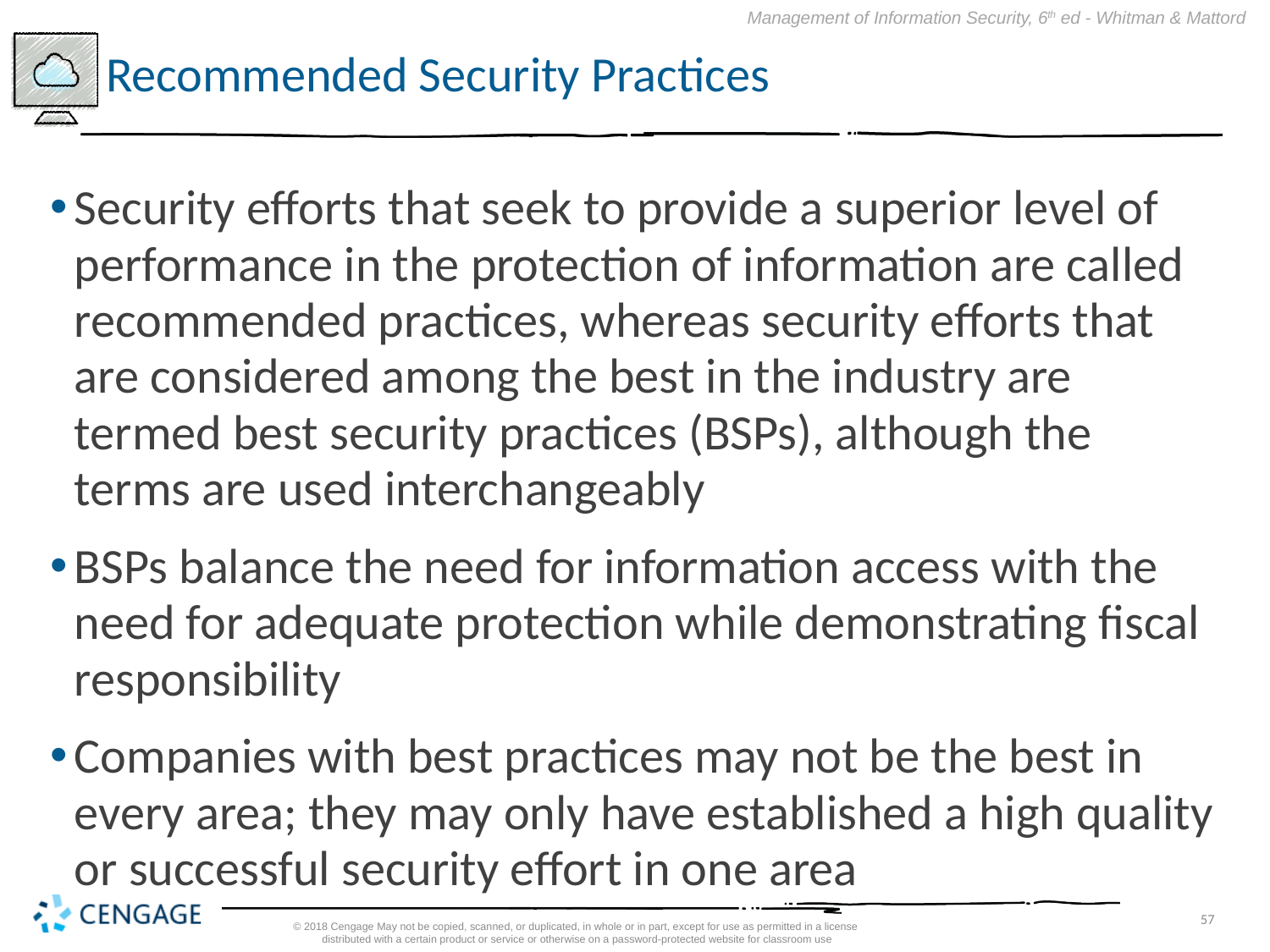

# Recommended Security Practices
Security efforts that seek to provide a superior level of performance in the protection of information are called recommended practices, whereas security efforts that are considered among the best in the industry are termed best security practices (BSPs), although the terms are used interchangeably
BSPs balance the need for information access with the need for adequate protection while demonstrating fiscal responsibility
Companies with best practices may not be the best in every area; they may only have established a high quality or successful security effort in one area